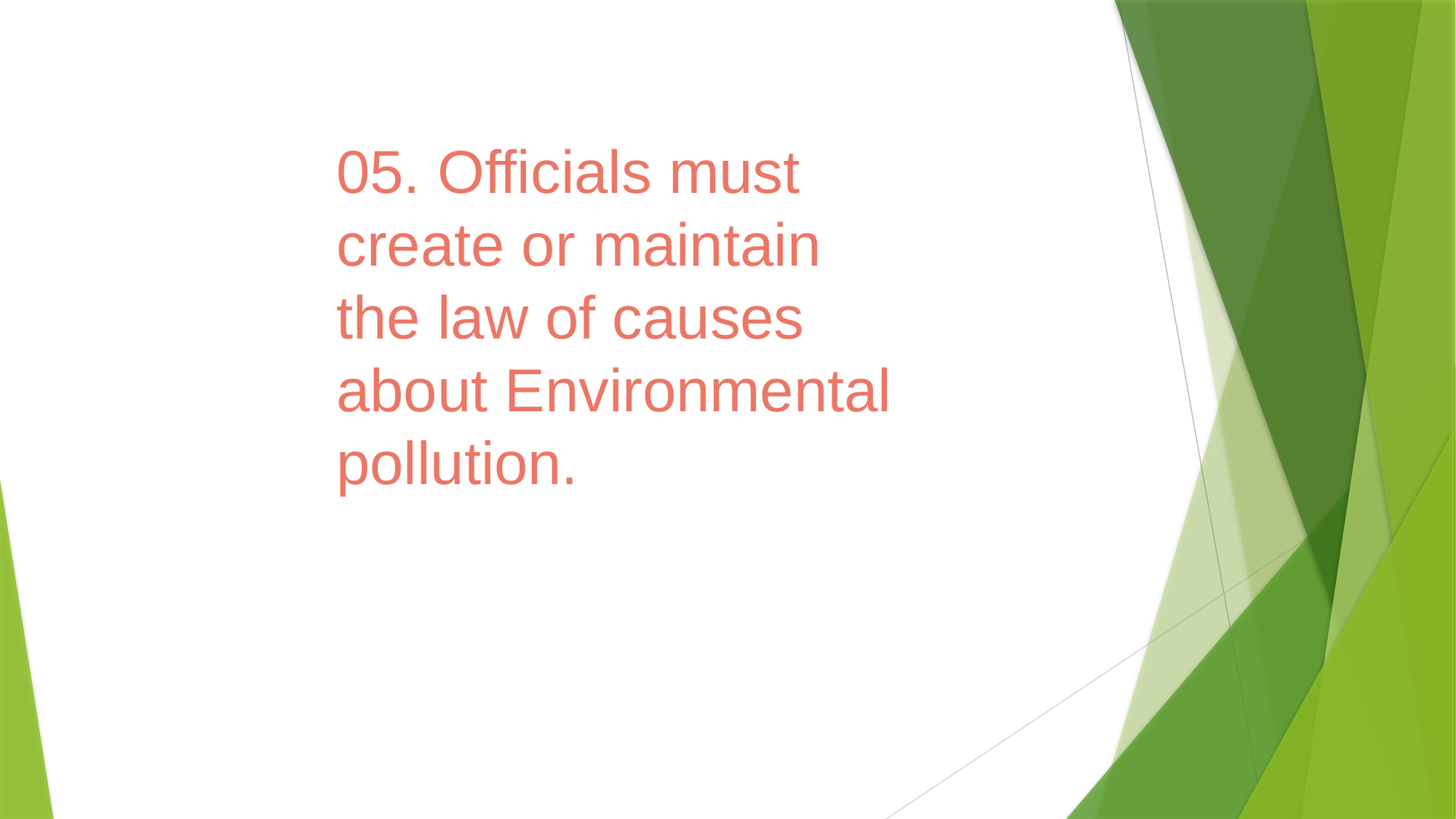

05. Officials must create or maintain the law of causes about Environmental pollution.